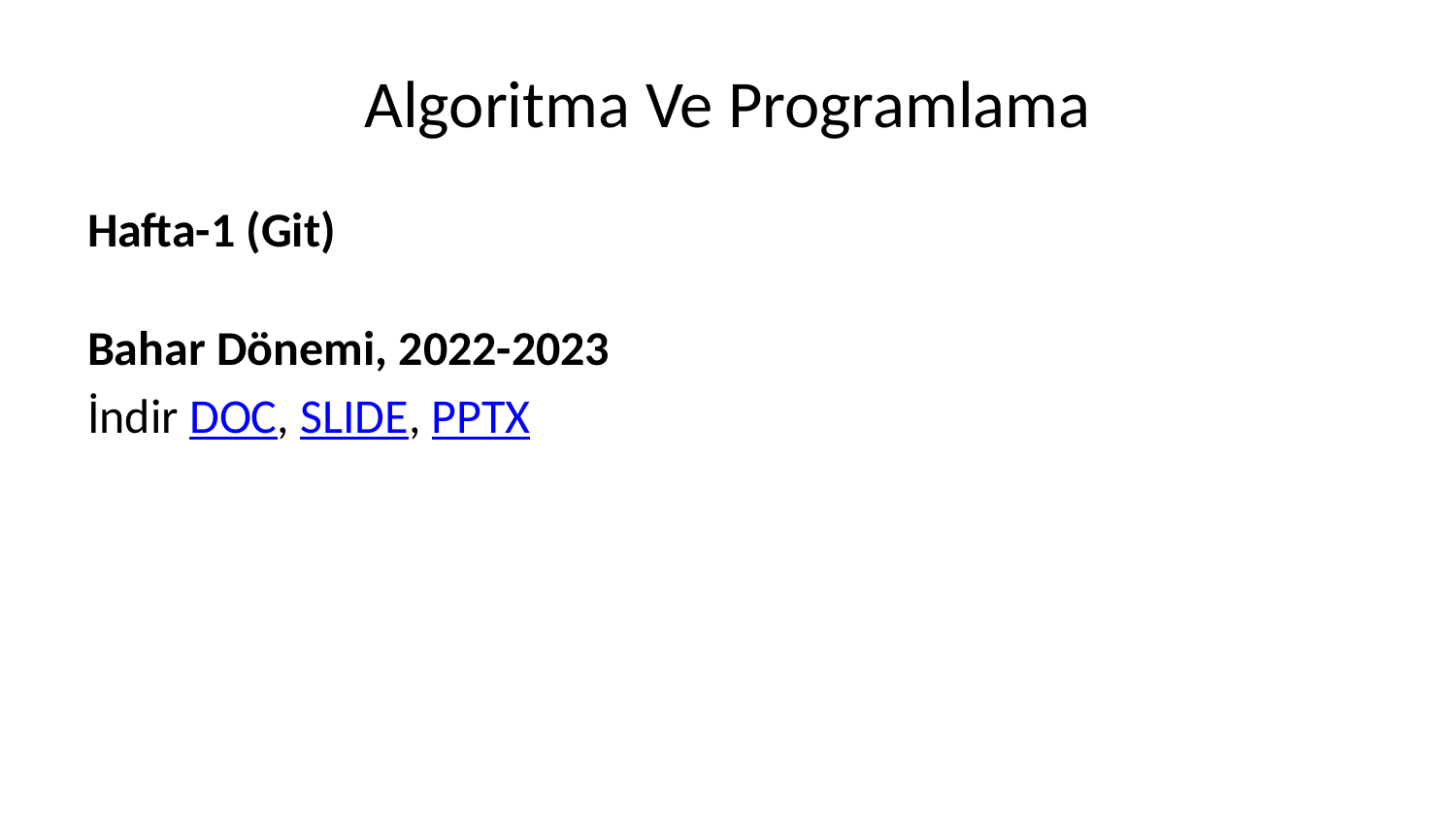

# Algoritma Ve Programlama
Hafta-1 (Git)
Bahar Dönemi, 2022-2023
İndir DOC, SLIDE, PPTX